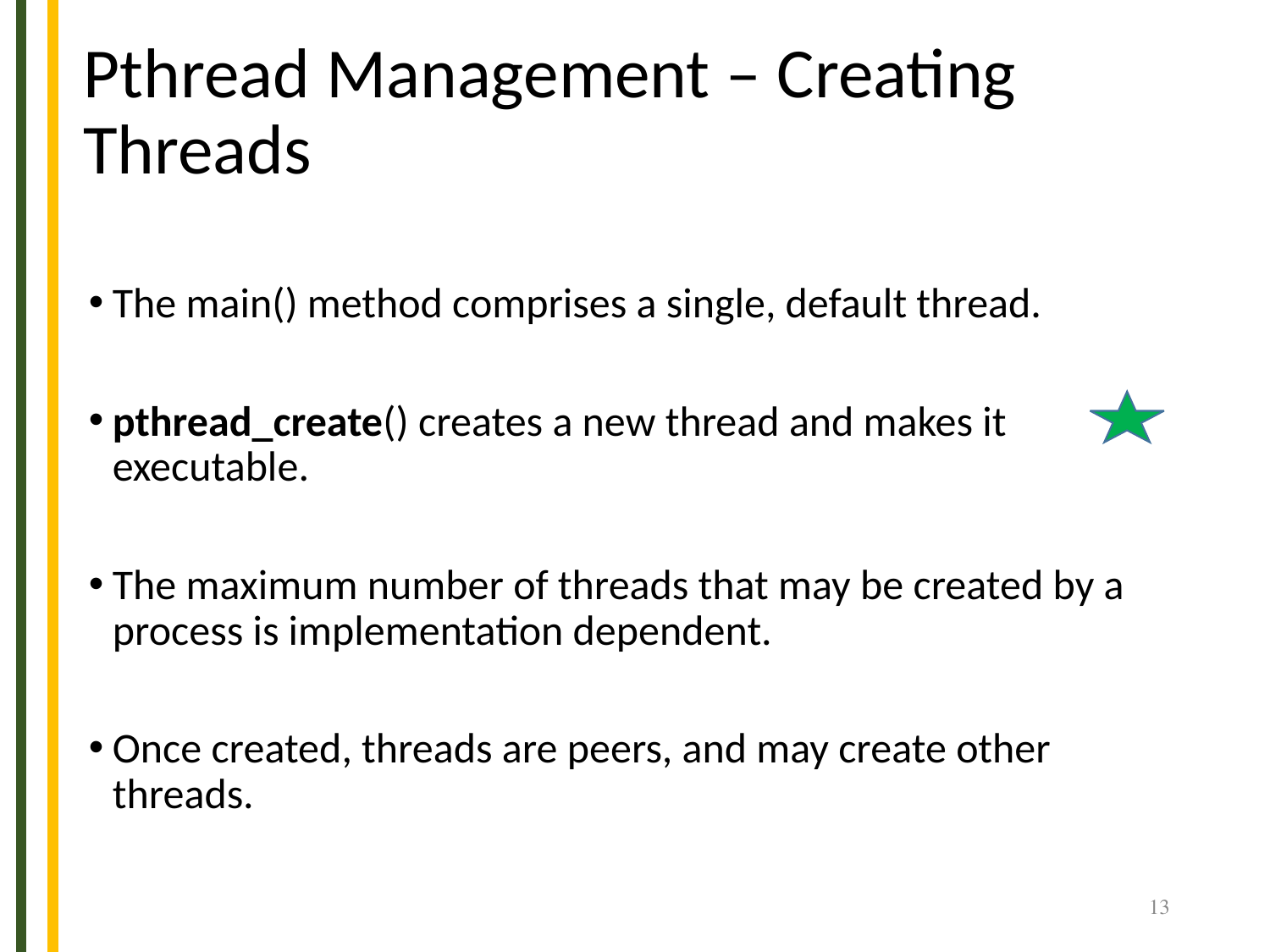

# Pthread Management – Creating Threads
The main() method comprises a single, default thread.

pthread_create() creates a new thread and makes it    executable.

The maximum number of threads that may be created by a process is implementation dependent.

Once created, threads are peers, and may create other threads.

13